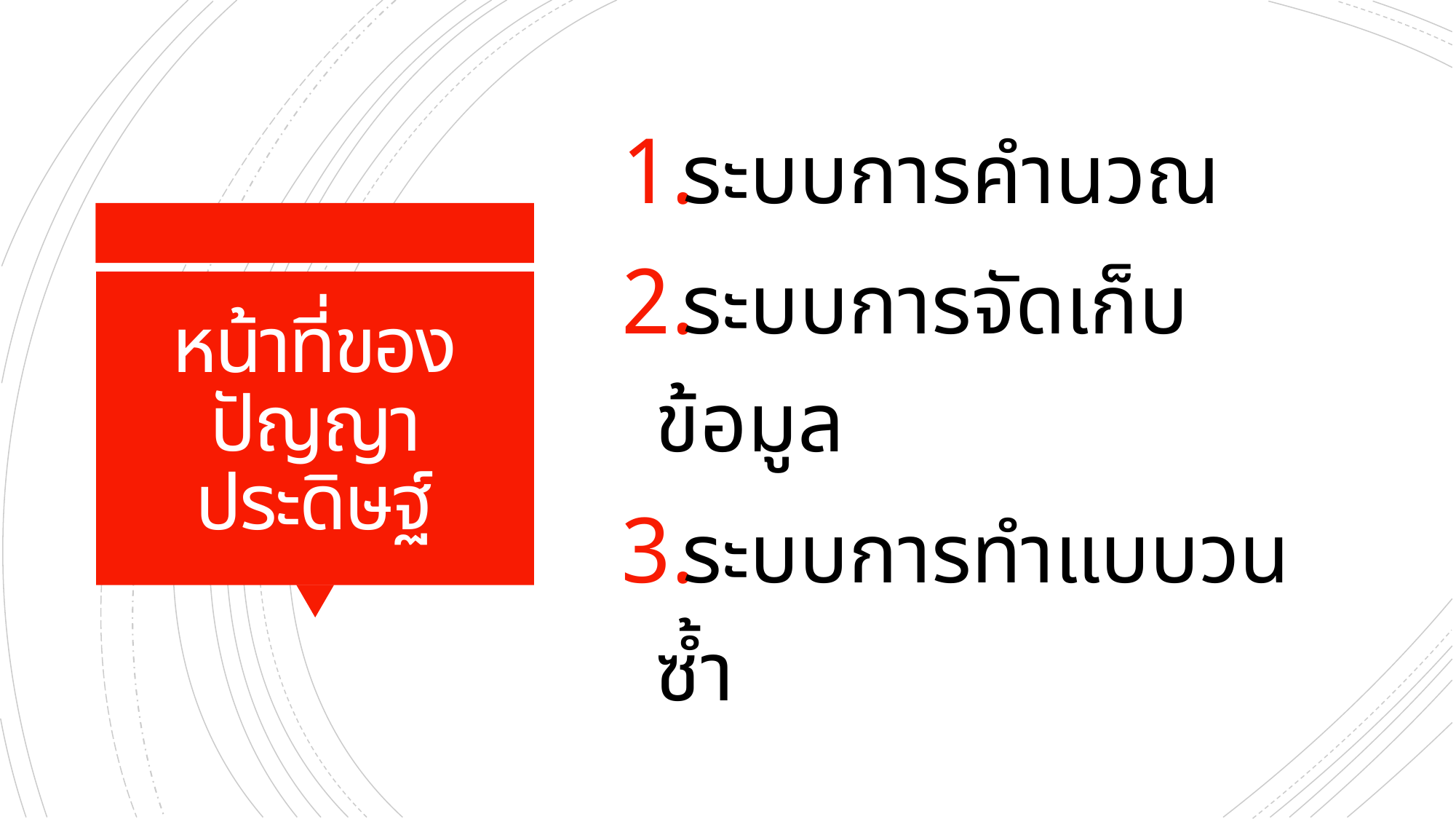

ระบบการคำนวณ
ระบบการจัดเก็บข้อมูล
ระบบการทำแบบวนซ้ำ
# หน้าที่ของ ปัญญาประดิษฐ์